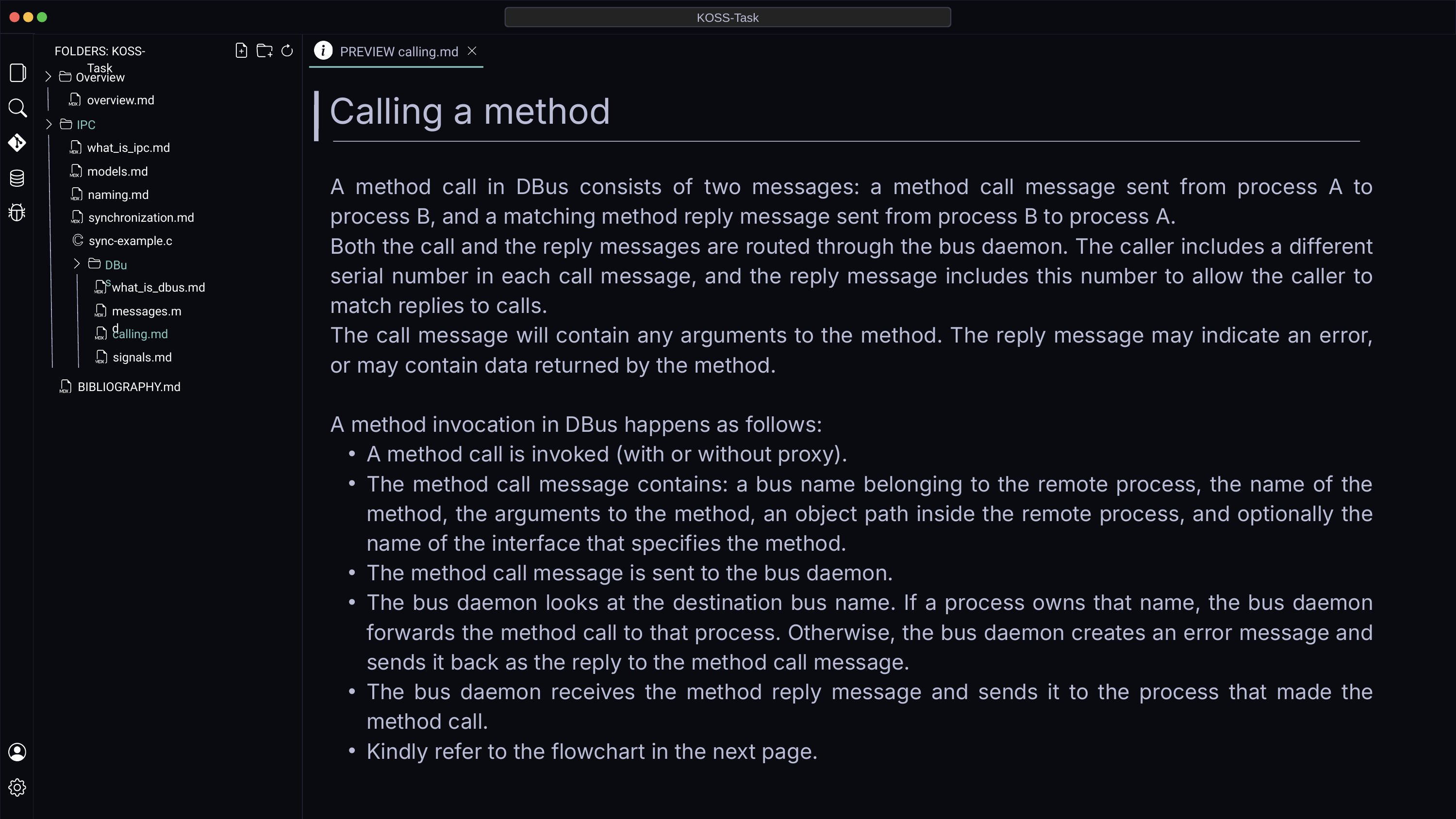

KOSS-Task

PREVIEW calling.md

FOLDERS: KOSS-Task

Overview

Calling a method

overview.md

IPC

what_is_ipc.md

models.md

A method call in DBus consists of two messages: a method call message sent from process A to process B, and a matching method reply message sent from process B to process A.
Both the call and the reply messages are routed through the bus daemon. The caller includes a different serial number in each call message, and the reply message includes this number to allow the caller to match replies to calls.
The call message will contain any arguments to the method. The reply message may indicate an error, or may contain data returned by the method.

A method invocation in DBus happens as follows:
A method call is invoked (with or without proxy).
The method call message contains: a bus name belonging to the remote process, the name of the method, the arguments to the method, an object path inside the remote process, and optionally the name of the interface that specifies the method.
The method call message is sent to the bus daemon.
The bus daemon looks at the destination bus name. If a process owns that name, the bus daemon forwards the method call to that process. Otherwise, the bus daemon creates an error message and sends it back as the reply to the method call message.
The bus daemon receives the method reply message and sends it to the process that made the method call.
Kindly refer to the flowchart in the next page.

naming.md

synchronization.md

sync-example.c

DBus

what_is_dbus.md

messages.md

calling.md

signals.md

BIBLIOGRAPHY.md